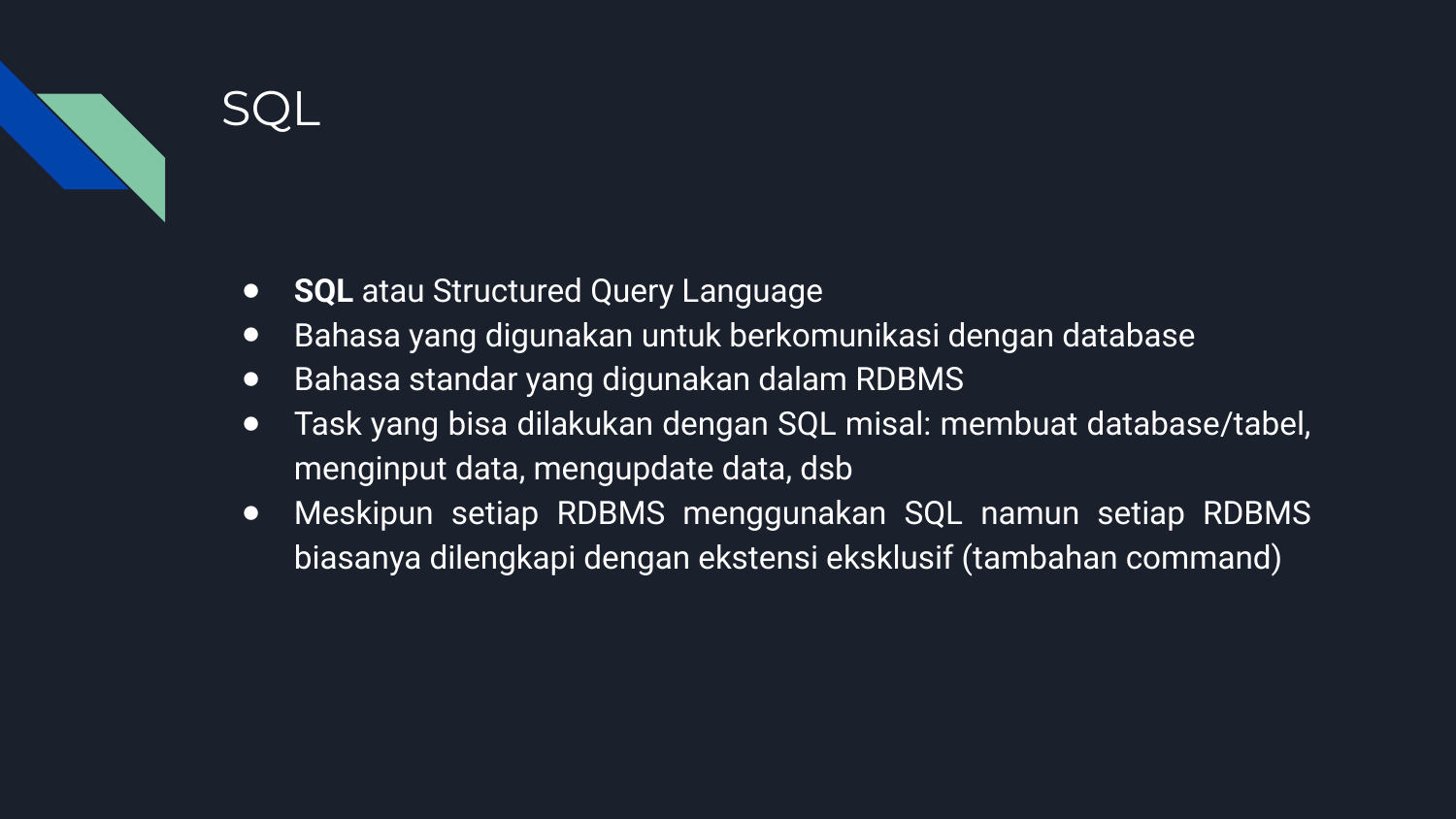

# SQL
SQL atau Structured Query Language
Bahasa yang digunakan untuk berkomunikasi dengan database
Bahasa standar yang digunakan dalam RDBMS
Task yang bisa dilakukan dengan SQL misal: membuat database/tabel, menginput data, mengupdate data, dsb
Meskipun setiap RDBMS menggunakan SQL namun setiap RDBMS biasanya dilengkapi dengan ekstensi eksklusif (tambahan command)